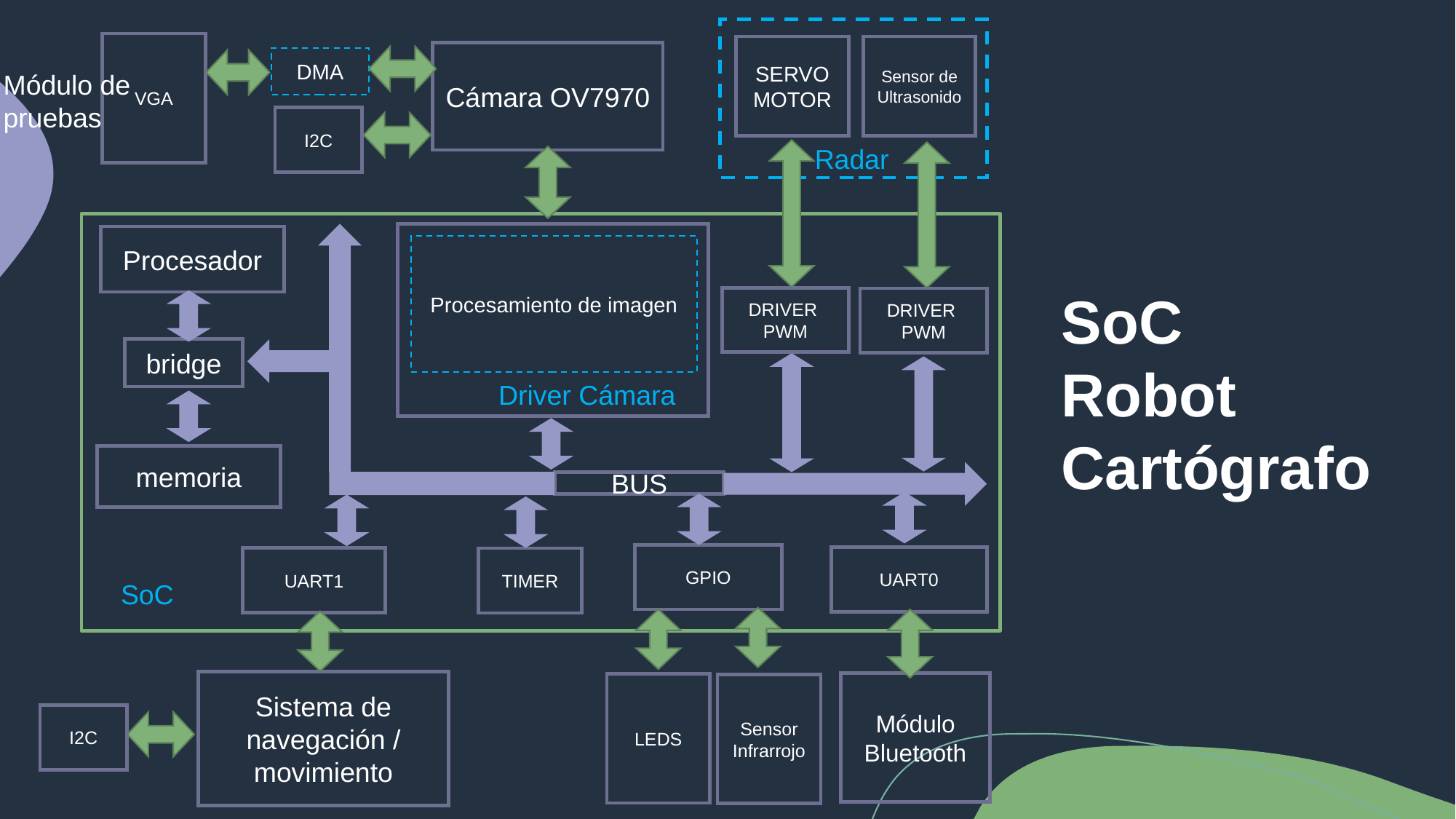

VGA

SERVOMOTOR
Sensor de Ultrasonido

Cámara OV7970
DMA
Módulo de
pruebas

I2C
Radar

Procesador
Procesamiento de imagen
SoC
Robot Cartógrafo
DRIVER
PWM
DRIVER
PWM

bridge

Driver Cámara

memoria

BUS

GPIO
UART0
UART1
TIMER
SoC

Sistema de navegación / movimiento
Módulo Bluetooth
LEDS
Sensor Infrarrojo

I2C